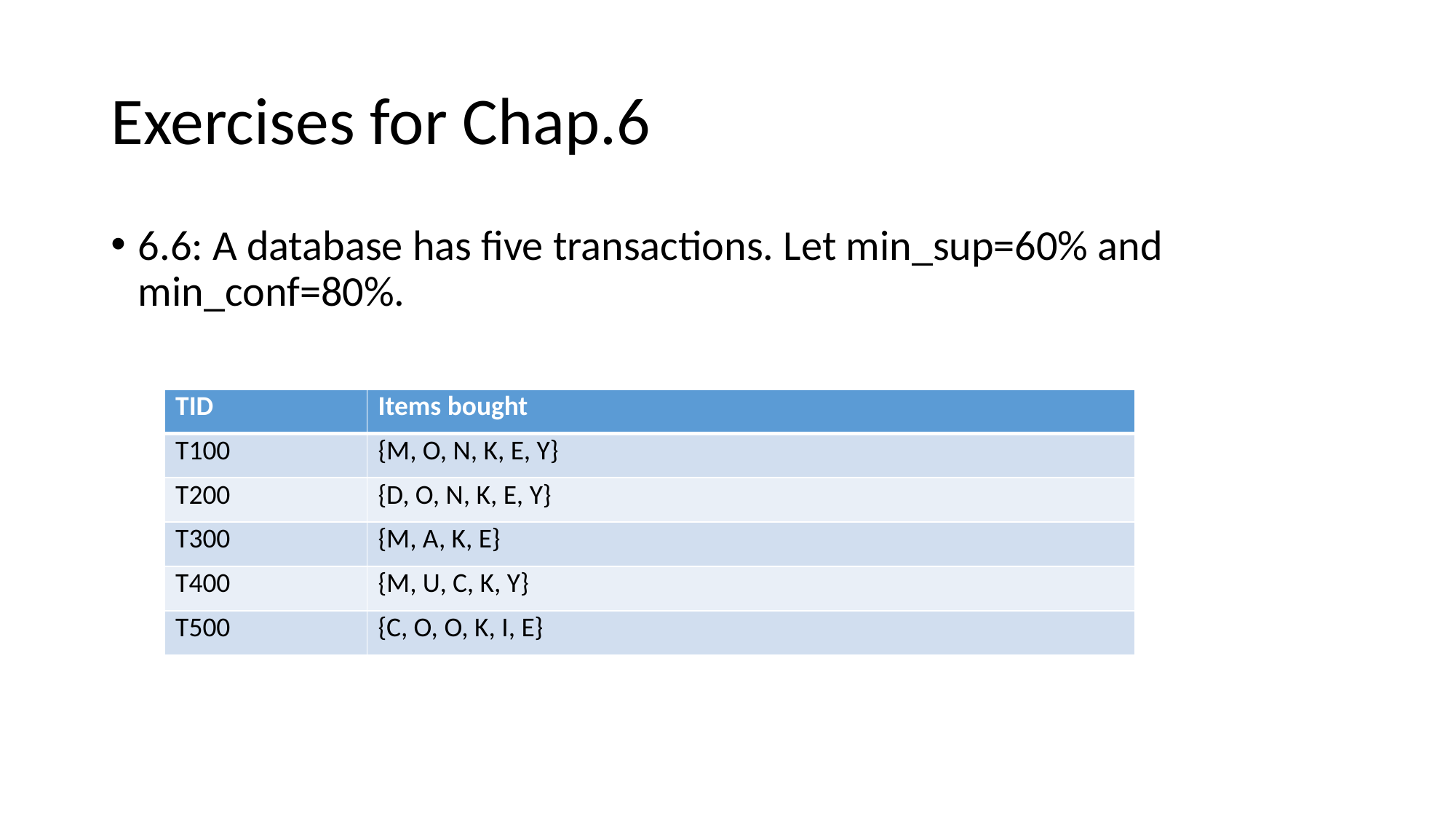

# Exercises for Chap.6
6.6: A database has five transactions. Let min_sup=60% and min_conf=80%.

| TID | Items bought |
| --- | --- |
| T100 | {M, O, N, K, E, Y} |
| T200 | {D, O, N, K, E, Y} |
| T300 | {M, A, K, E} |
| T400 | {M, U, C, K, Y} |
| T500 | {C, O, O, K, I, E} |